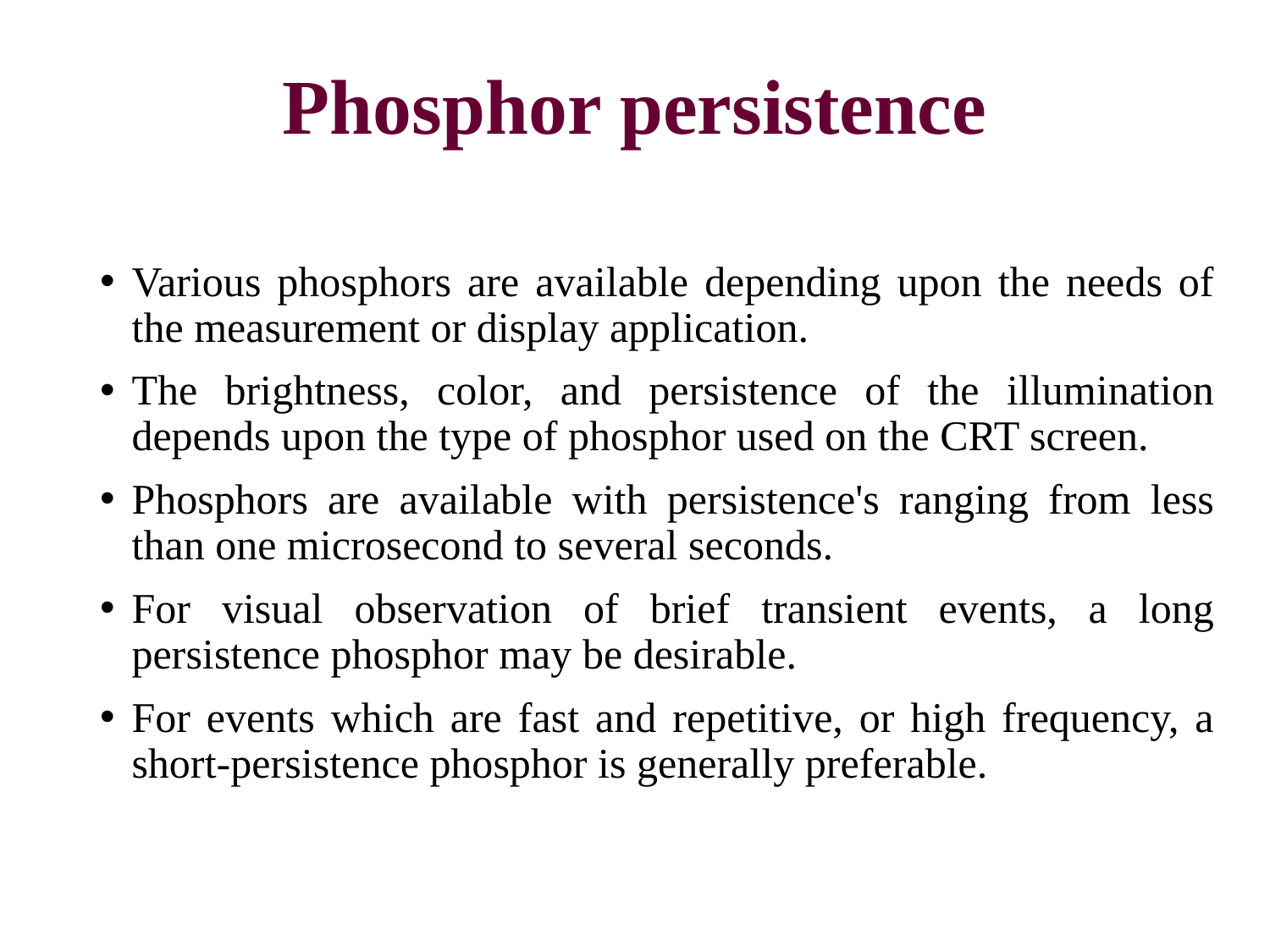

# Phosphor persistence
Various phosphors are available depending upon the needs of the measurement or display application.
The brightness, color, and persistence of the illumination depends upon the type of phosphor used on the CRT screen.
Phosphors are available with persistence's ranging from less than one microsecond to several seconds.
For visual observation of brief transient events, a long persistence phosphor may be desirable.
For events which are fast and repetitive, or high frequency, a short-persistence phosphor is generally preferable.